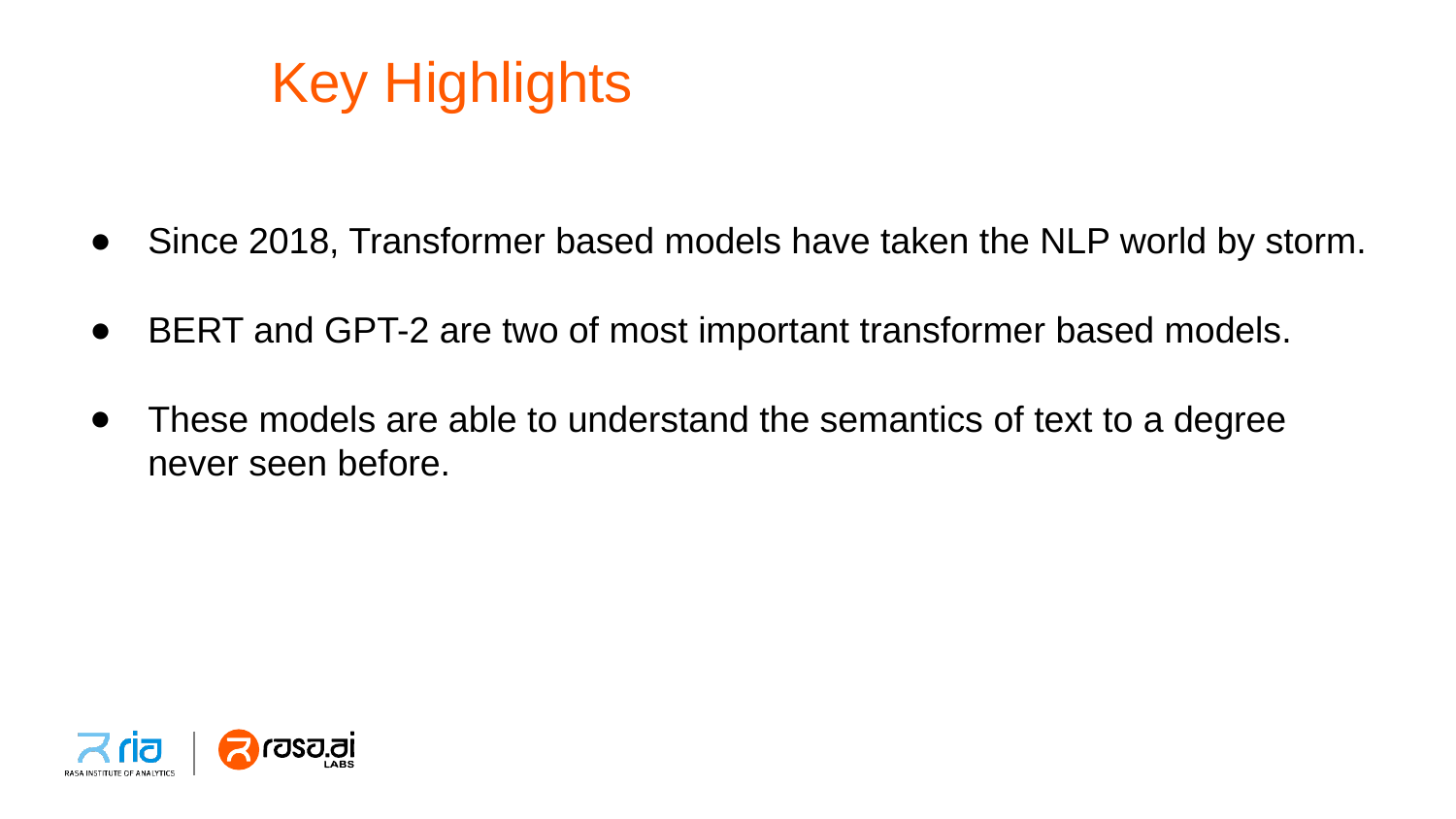

# Key Highlights
Since 2018, Transformer based models have taken the NLP world by storm.

BERT and GPT-2 are two of most important transformer based models.

These models are able to understand the semantics of text to a degree never seen before.